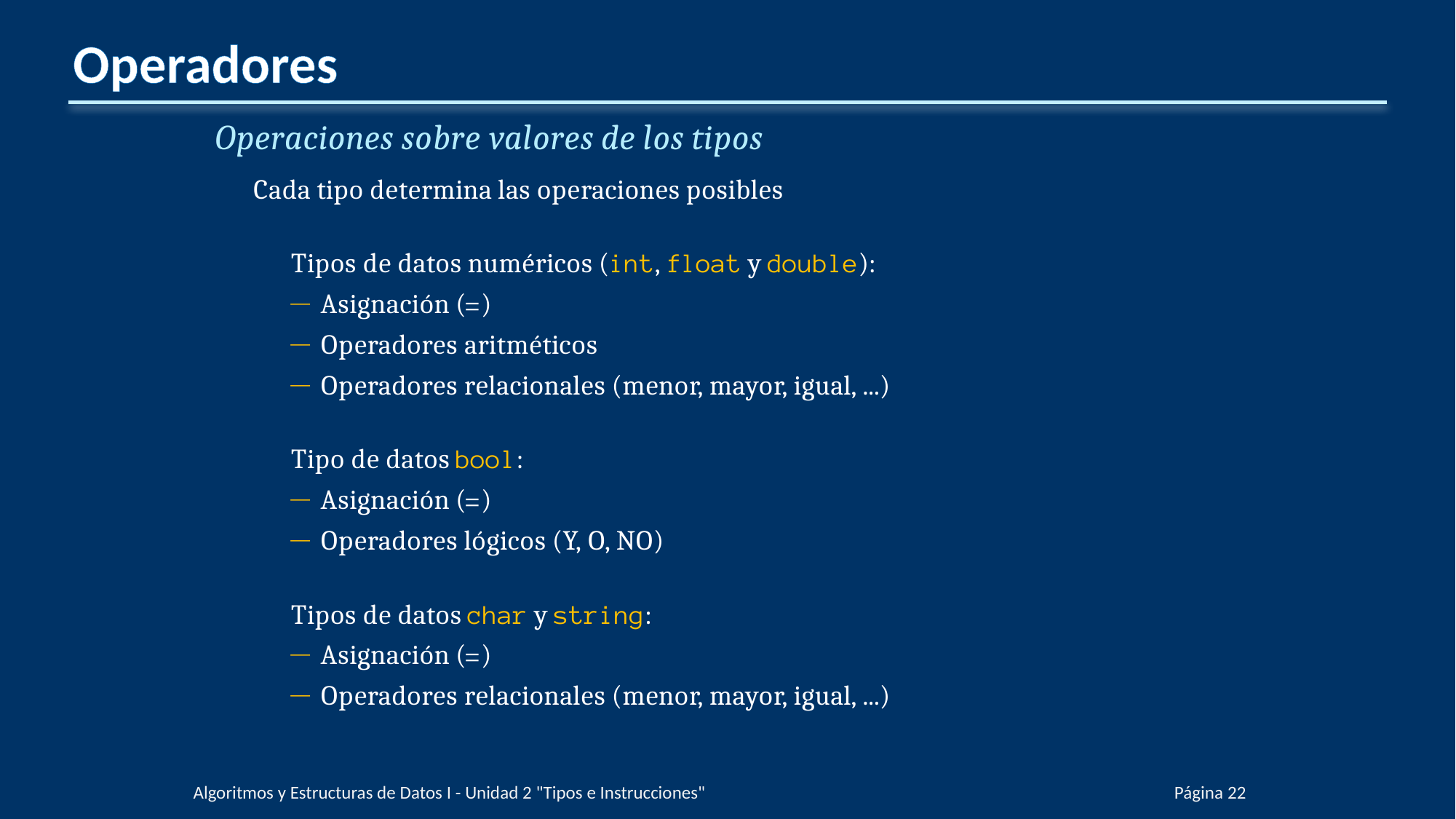

# Operadores
Operaciones sobre valores de los tipos
Cada tipo determina las operaciones posibles
Tipos de datos numéricos (int, float y double):
Asignación (=)
Operadores aritméticos
Operadores relacionales (menor, mayor, igual, ...)
Tipo de datos bool:
Asignación (=)
Operadores lógicos (Y, O, NO)
Tipos de datos char y string:
Asignación (=)
Operadores relacionales (menor, mayor, igual, ...)
Algoritmos y Estructuras de Datos I - Unidad 2 "Tipos e Instrucciones"
Página 22